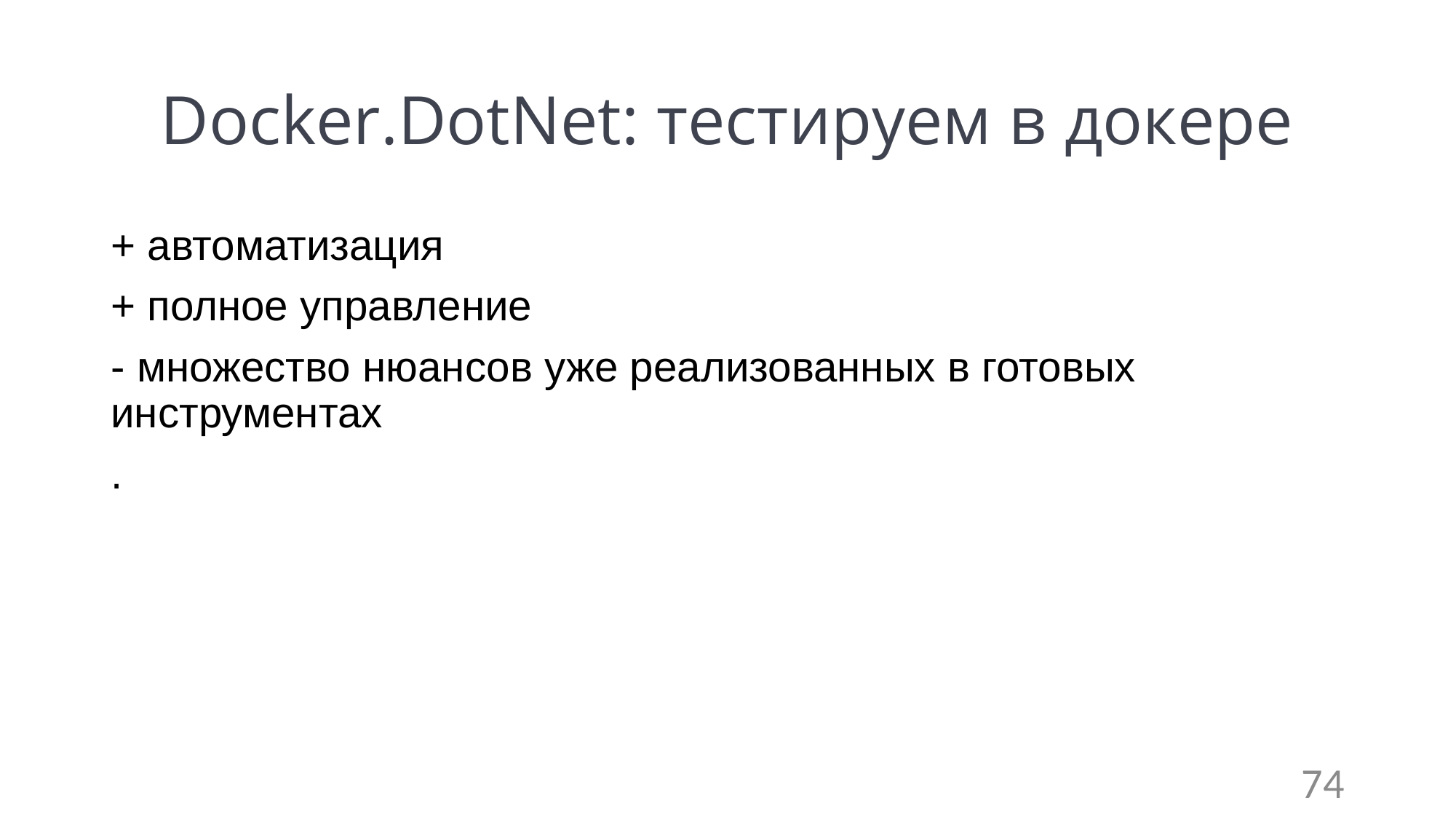

# Docker.DotNet: тестируем в докере
+ автоматизация
+ полное управление
- множество нюансов уже реализованных в готовых инструментах
.
74